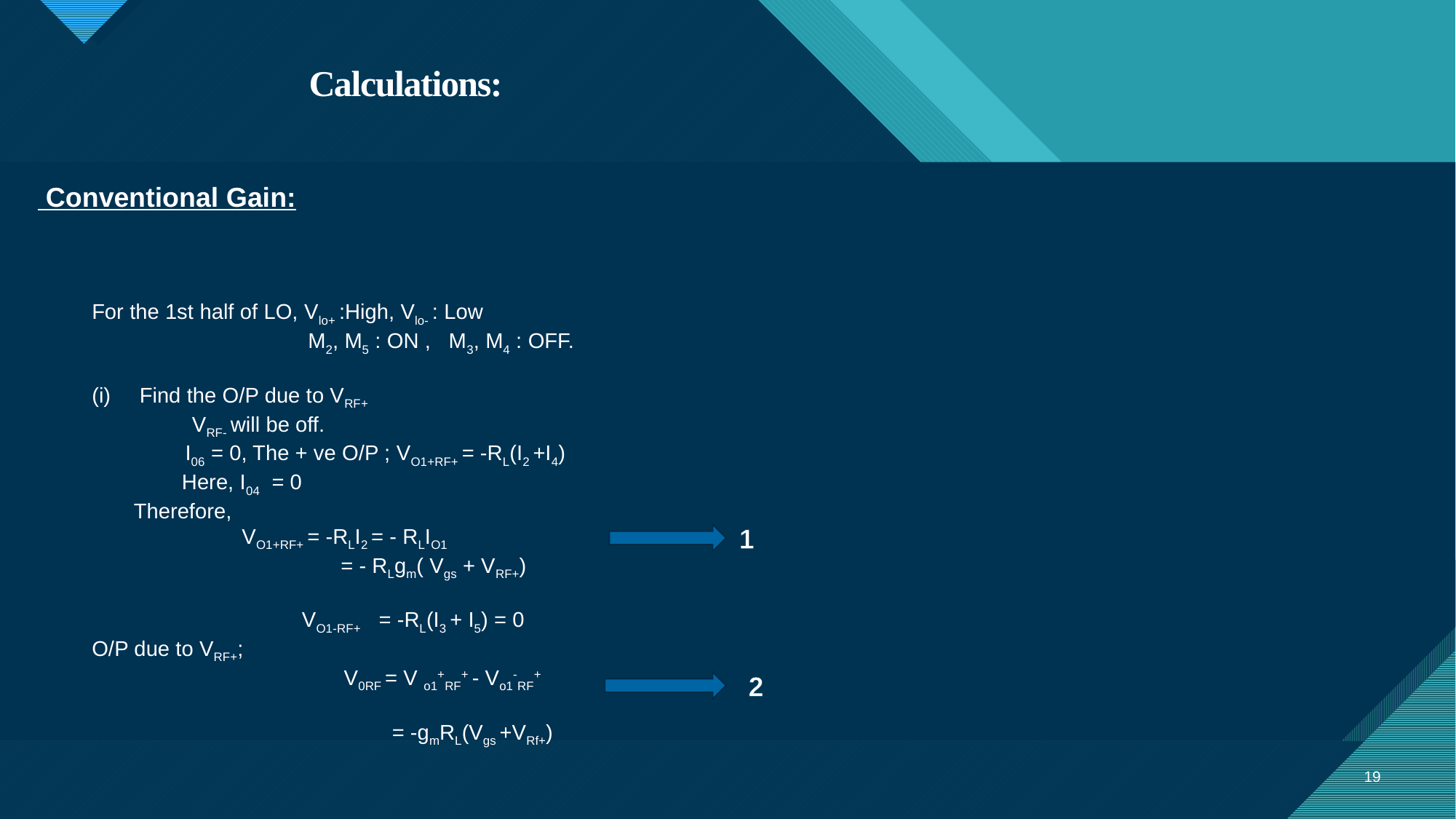

# Calculations:
 Conventional Gain:
For the 1st half of LO, Vlo+ :High, Vlo- : Low
                                    M2, M5 : ON ,   M3, M4 : OFF.

Find the O/P due to VRF+
                             VRF- will be off.
                           I06 = 0, The + ve O/P ; VO1+RF+ = -RL(I2 +I4)
               Here, I04  = 0
       Therefore,
                         VO1+RF+ = -RLI2 = - RLIO1
                                                                        = - RLgm( Vgs + VRF+)

                                   VO1-RF+   = -RL(I3 + I5) = 0
O/P due to VRF+;
                                          V0RF = V o1+RF+ - Vo1-RF+

                                                  = -gmRL(Vgs +VRf+)

1

2

19